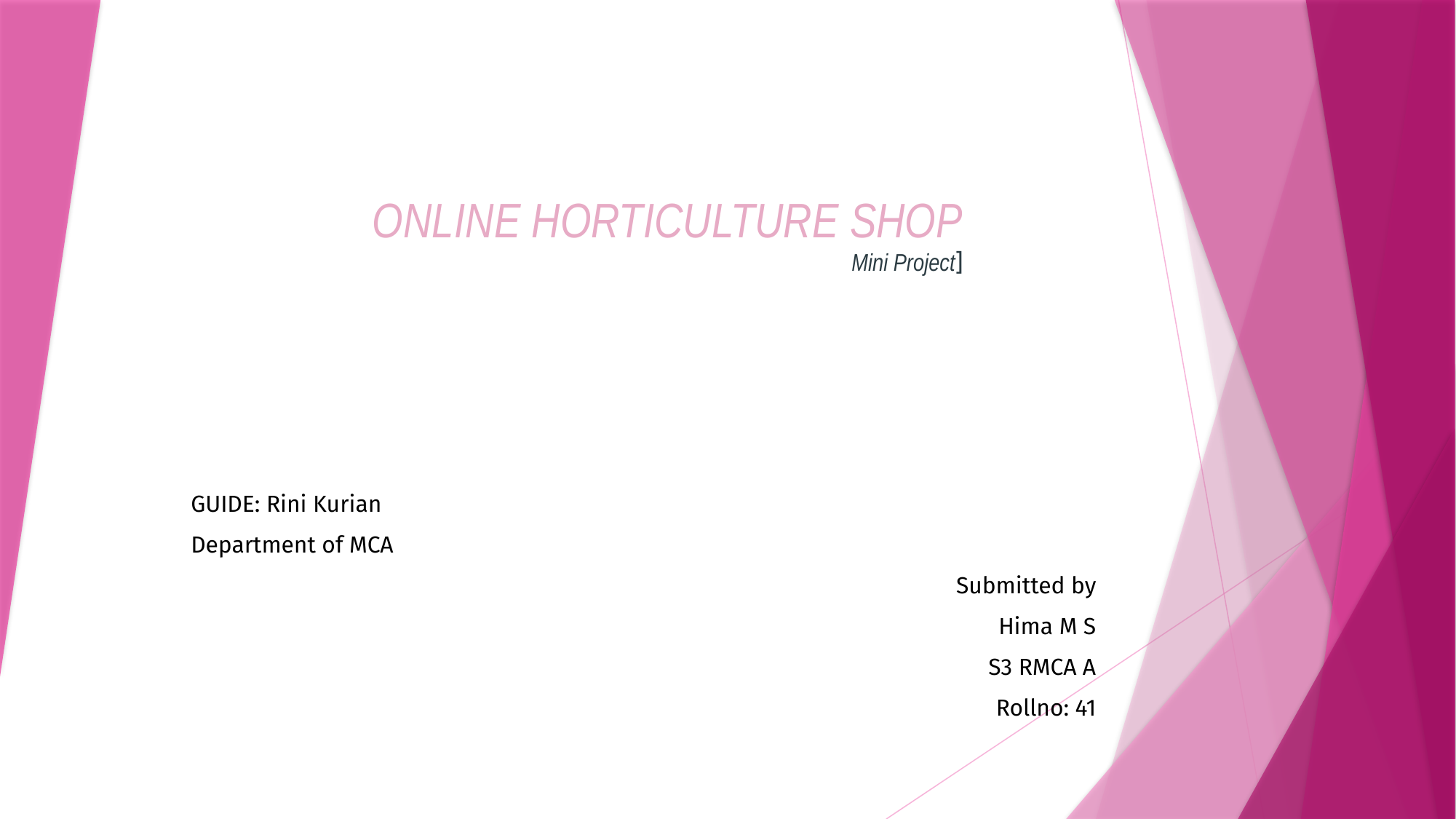

# ONLINE HORTICULTURE SHOP Mini Project]
GUIDE: Rini Kurian
Department of MCA
Submitted by
Hima M S
S3 RMCA A
Rollno: 41